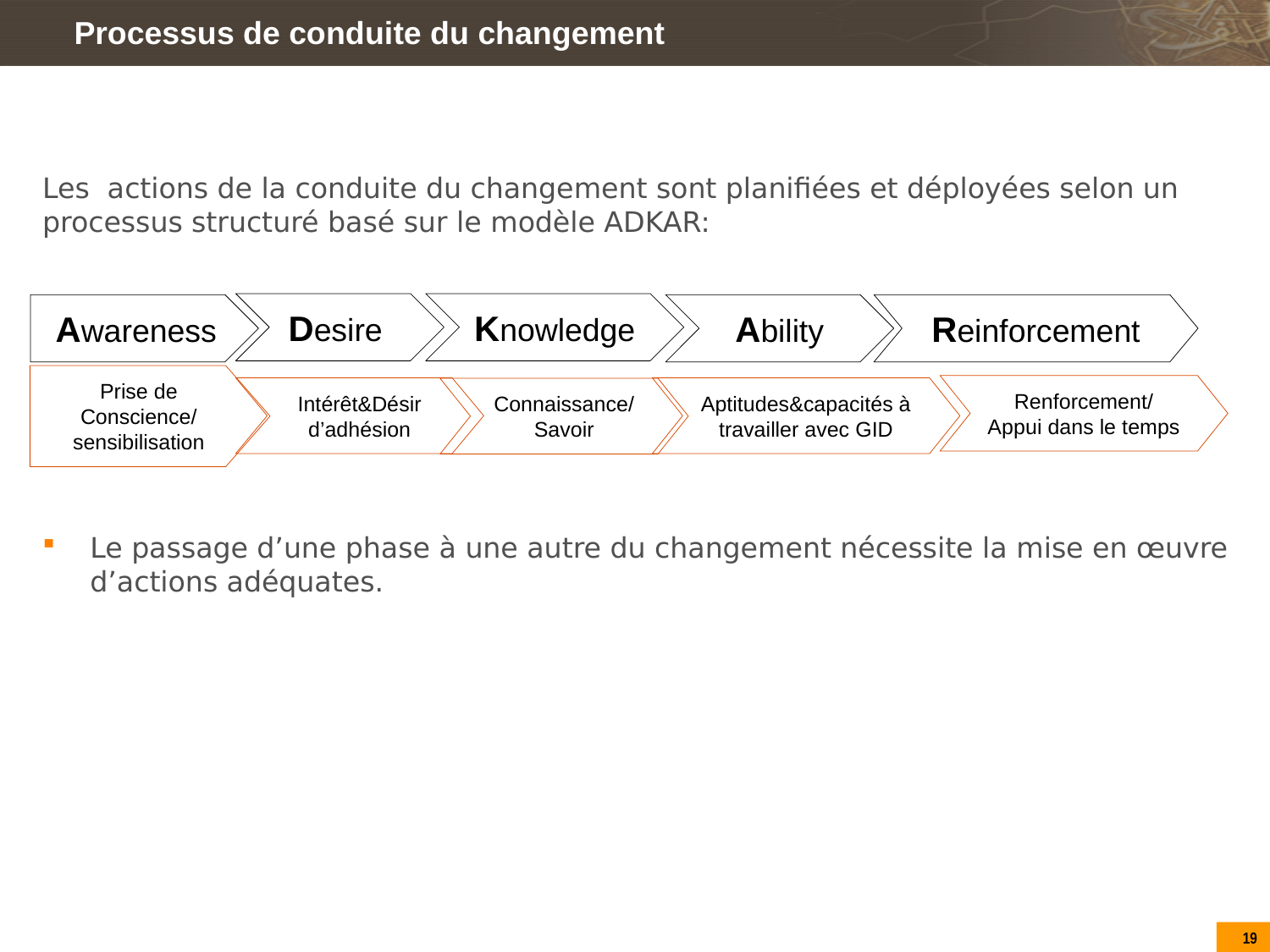

Processus de conduite du changement
Les  actions de la conduite du changement sont planifiées et déployées selon un processus structuré basé sur le modèle ADKAR:

Desire
Knowledge
Awareness
Ability
Reinforcement
Renforcement/
Appui dans le temps
Prise de Conscience/
sensibilisation
Intérêt&Désir d’adhésion
Connaissance/
Savoir
Aptitudes&capacités à travailler avec GID
Le passage d’une phase à une autre du changement nécessite la mise en œuvre d’actions adéquates.
19